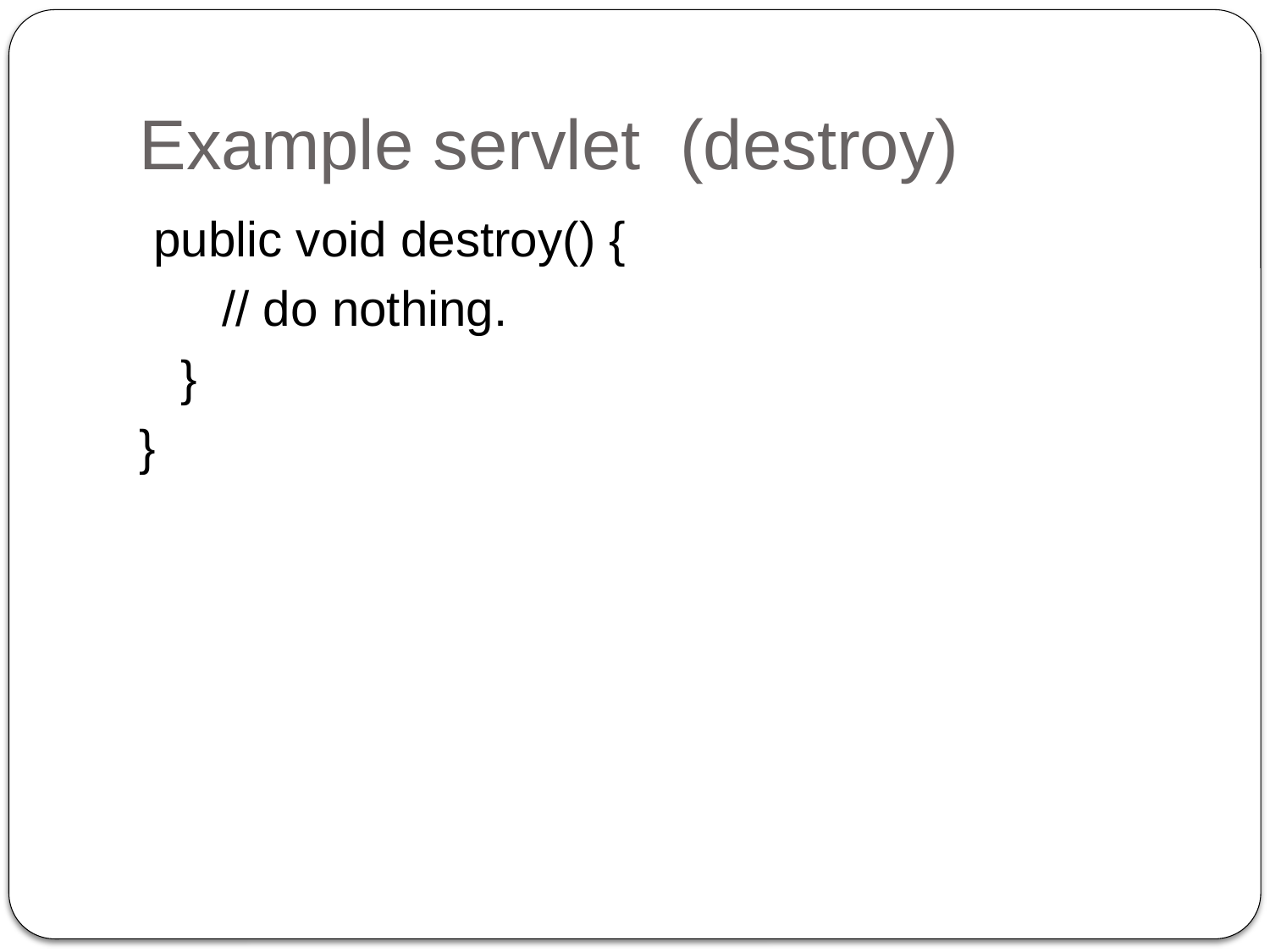

# Example servlet  (destroy)
 public void destroy() {
      // do nothing.
   }
}